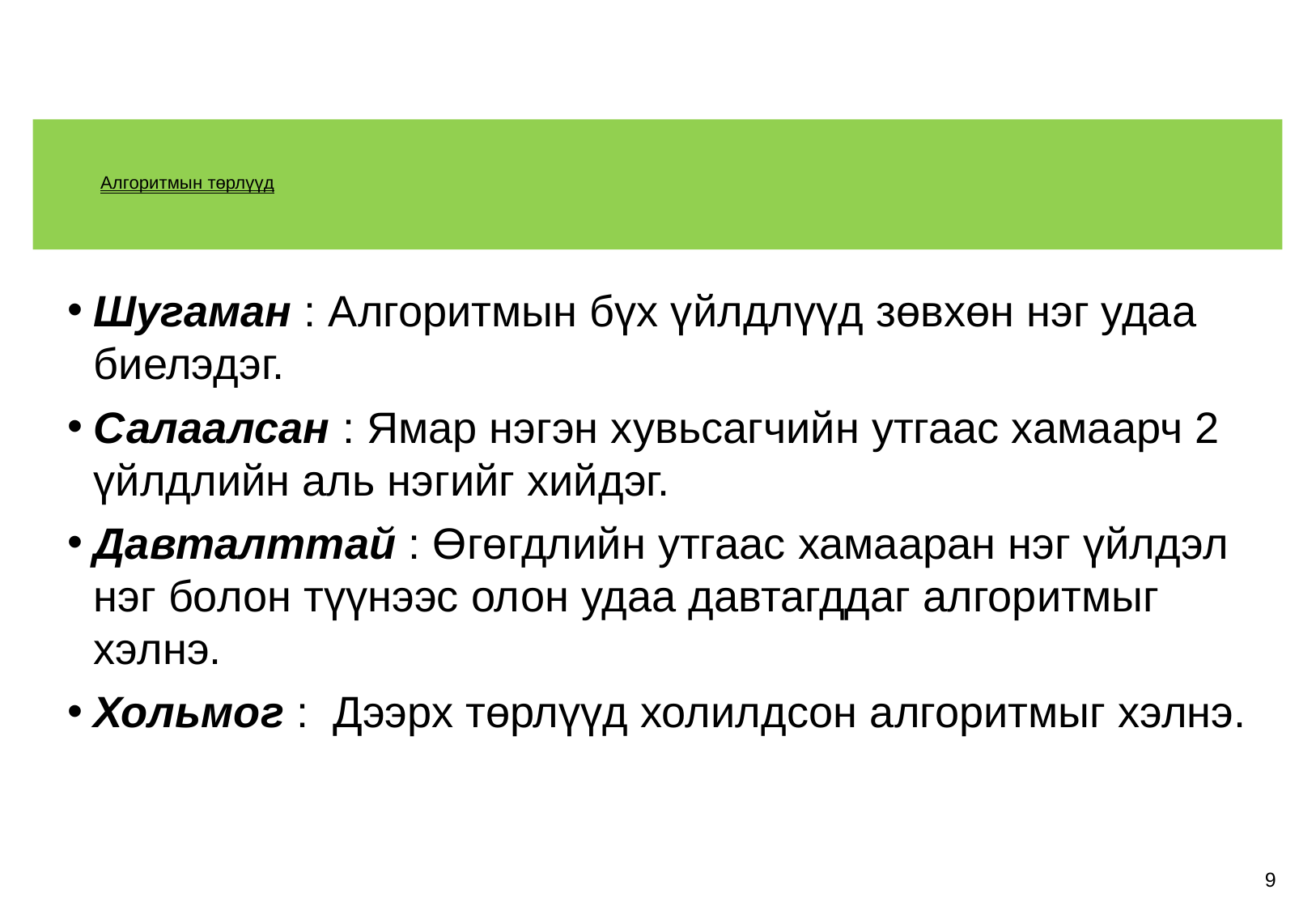

# Алгоритмын төрлүүд
Шугаман : Алгоритмын бүх үйлдлүүд зөвхөн нэг удаа биелэдэг.
Салаалсан : Ямар нэгэн хувьсагчийн утгаас хамаарч 2 үйлдлийн аль нэгийг хийдэг.
Давталттай : Өгөгдлийн утгаас хамааран нэг үйлдэл нэг болон түүнээс олон удаа давтагддаг алгоритмыг хэлнэ.
Хольмог :  Дээрх төрлүүд холилдсон алгоритмыг хэлнэ.

9